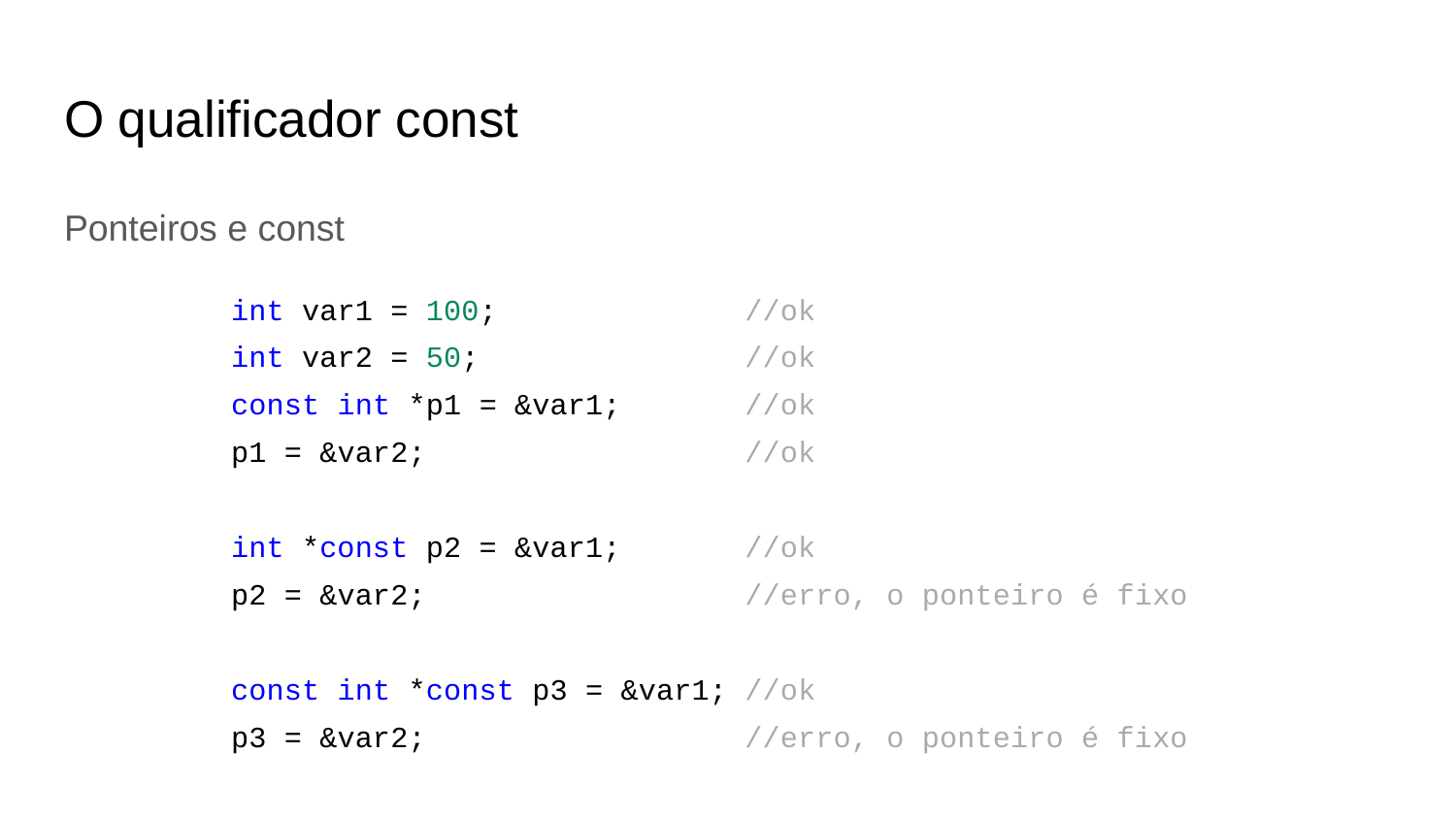

# O qualificador const
Ponteiros e const
int var1 = 100;              //ok
int var2 = 50;               //ok
const int *p1 = &var1;       //ok
p1 = &var2;                  //ok

int *const p2 = &var1;       //ok
p2 = &var2;                  //erro, o ponteiro é fixo

const int *const p3 = &var1; //ok
p3 = &var2;                  //erro, o ponteiro é fixo